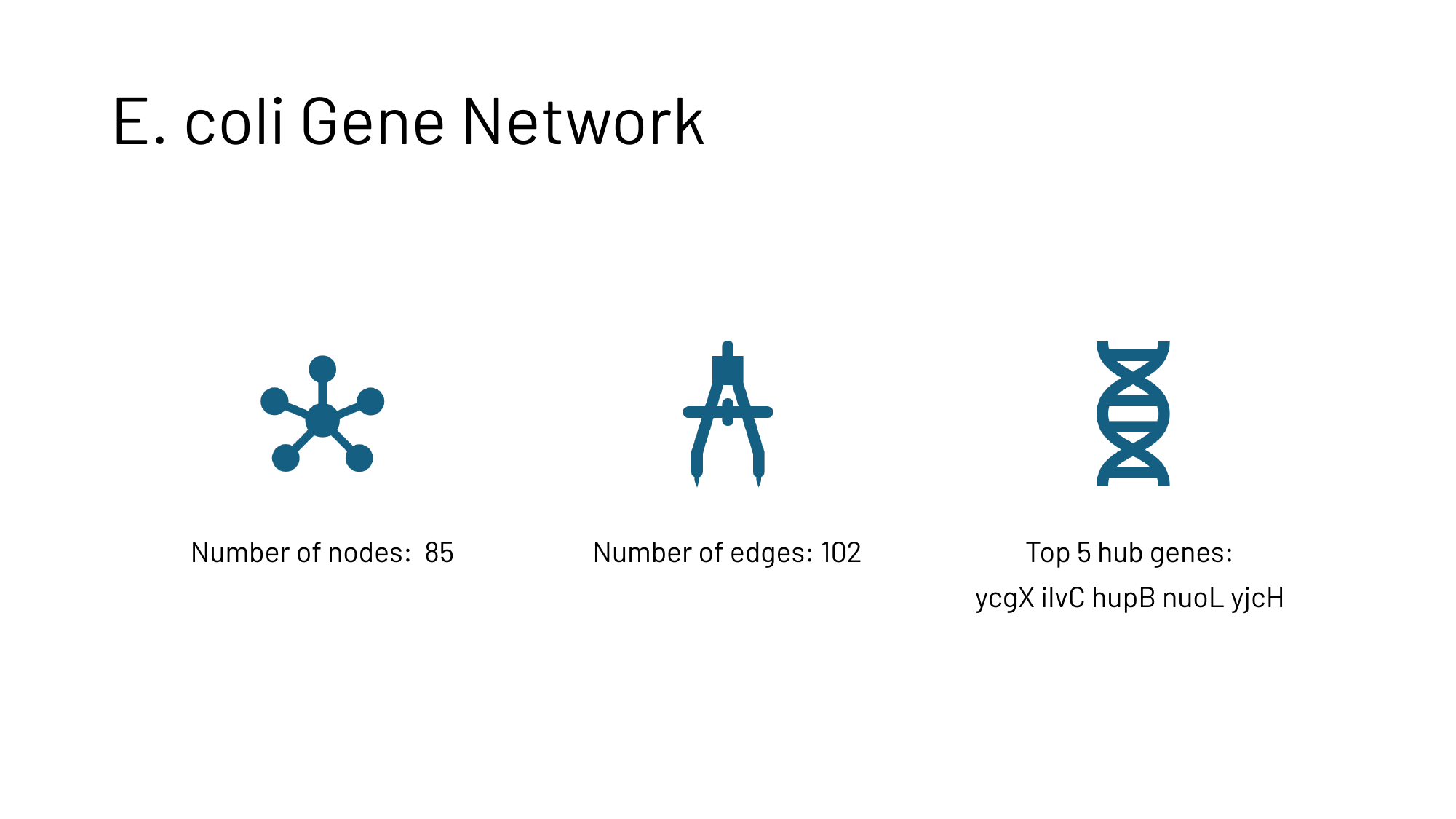

# E. coli Gene Network
Number of nodes:  85
Number of edges: 102
Top 5 hub genes:
ycgX ilvC hupB nuoL yjcH